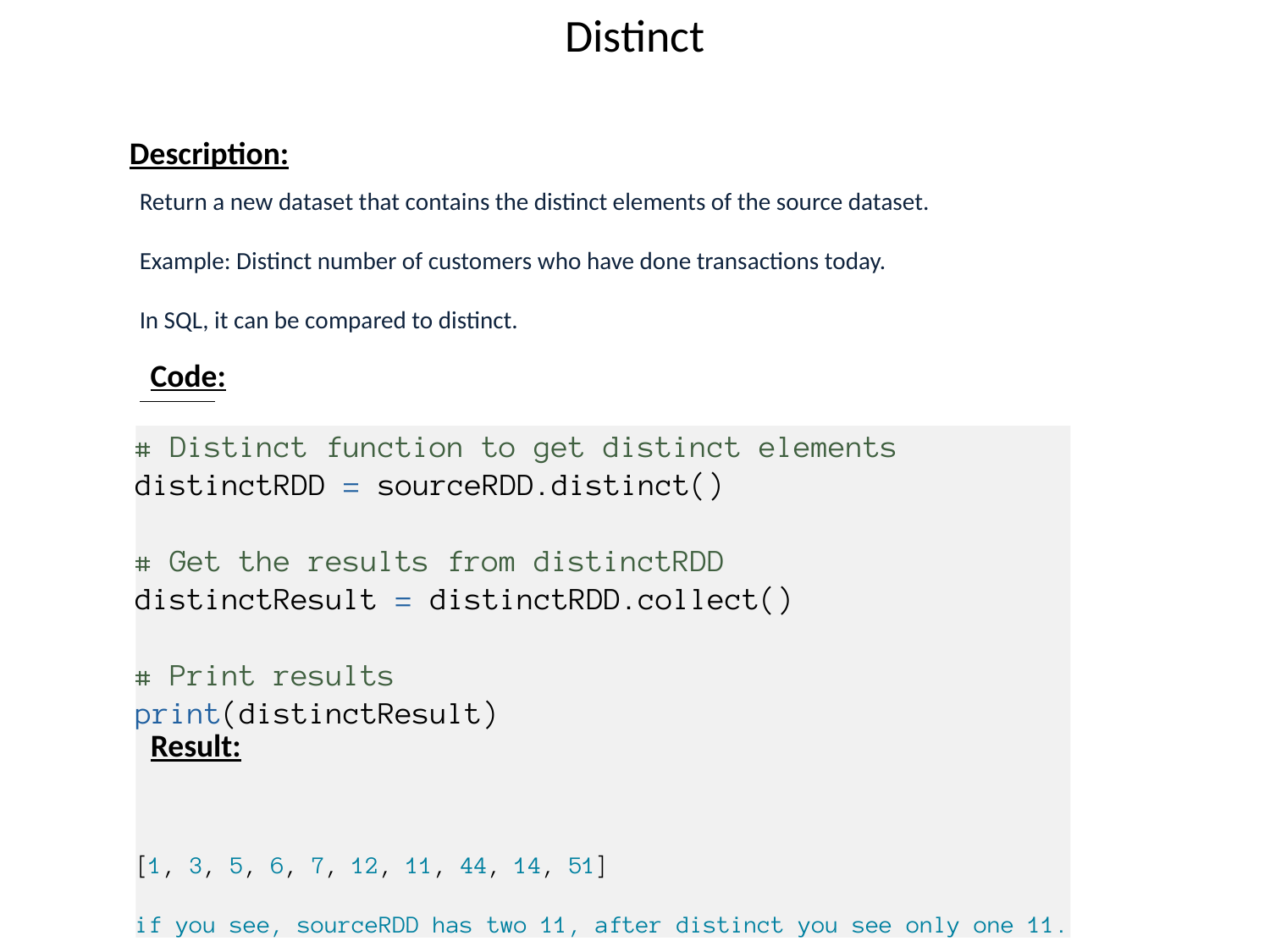

# Distinct
Description:
Return a new dataset that contains the distinct elements of the source dataset.

Example: Distinct number of customers who have done transactions today.

In SQL, it can be compared to distinct.

Code:
Code:
# Distinct function to get distinct elements
distinctRDD = sourceRDD.distinct()

# Get the results from distinctRDD
distinctResult = distinctRDD.collect()

# Print results
print(distinctResult)

[1, 3, 5, 6, 7, 12, 11, 44, 14, 51]

if you see, sourceRDD has two 11, after distinct you see only one 11.
Result: